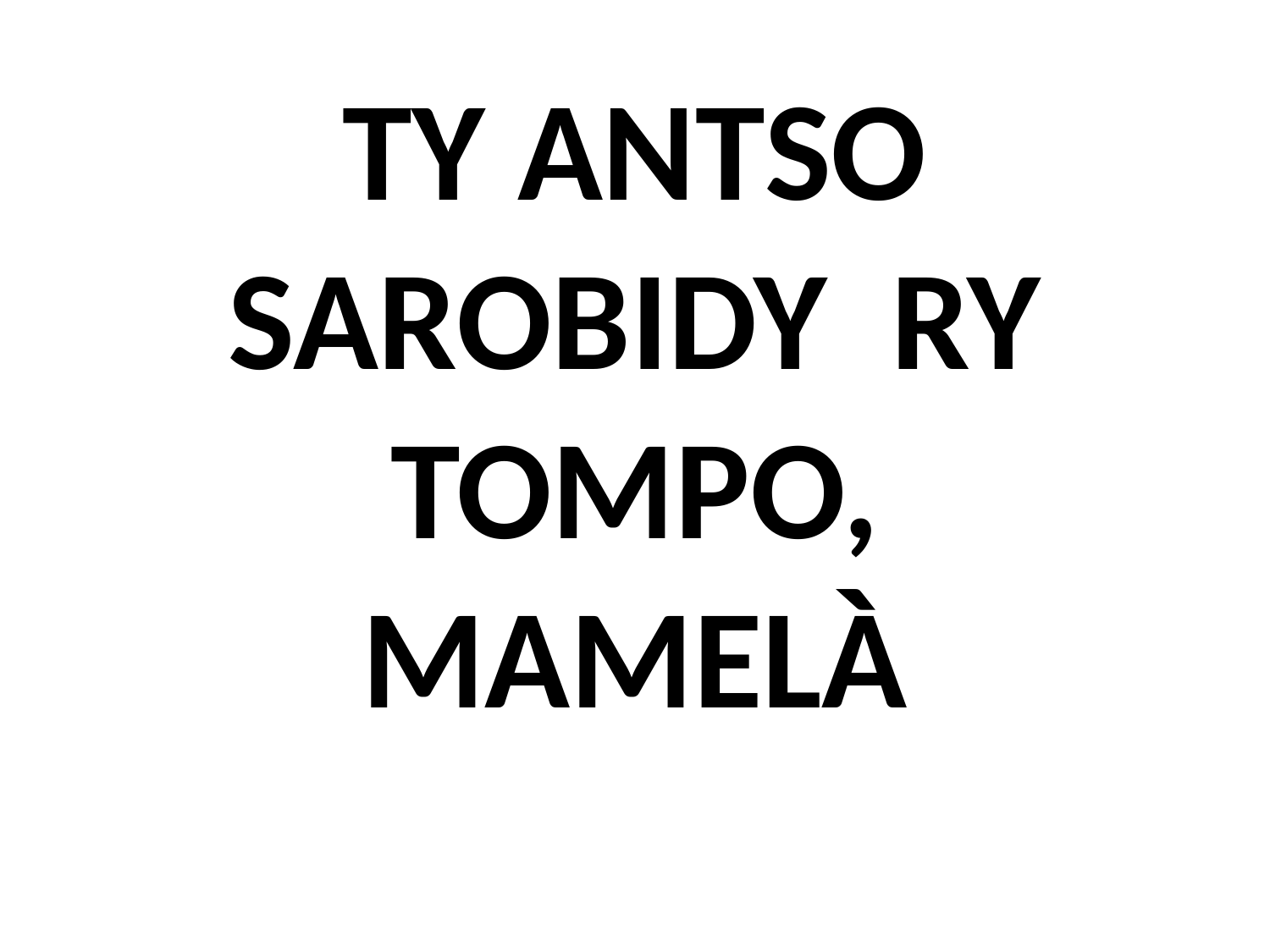

# TY ANTSO SAROBIDY  RY TOMPO, MAMELÀ